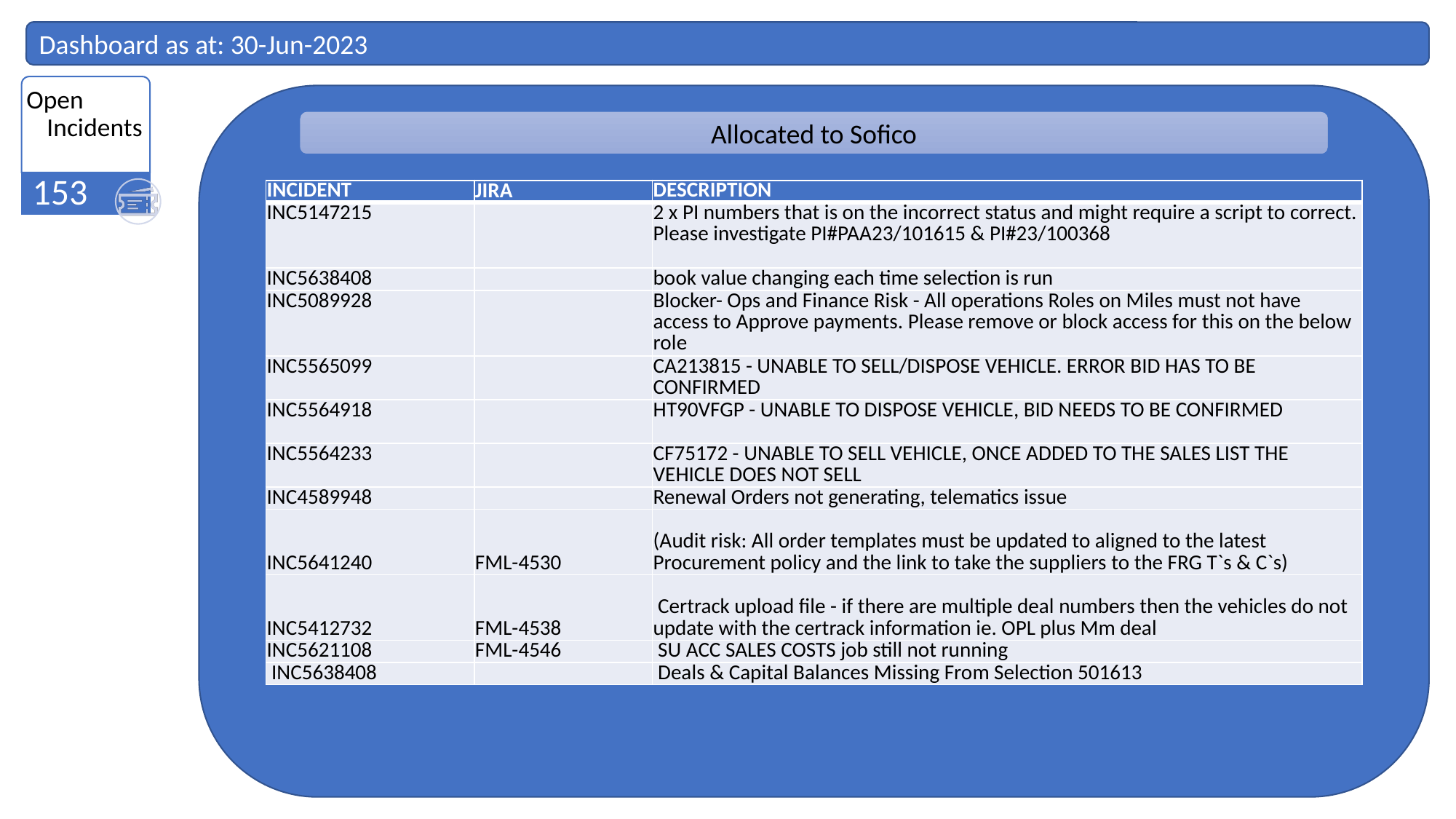

Dashboard as at: 30-Jun-2023
Open Incidents
153

Allocated to Sofico
| INCIDENT | JIRA | DESCRIPTION |
| --- | --- | --- |
| INC5147215 |  | 2 x PI numbers that is on the incorrect status and might require a script to correct. Please investigate PI#PAA23/101615 & PI#23/100368 |
| INC5638408 |  | book value changing each time selection is run |
| INC5089928 |  | Blocker- Ops and Finance Risk - All operations Roles on Miles must not have access to Approve payments. Please remove or block access for this on the below role |
| INC5565099 |  | CA213815 - UNABLE TO SELL/DISPOSE VEHICLE. ERROR BID HAS TO BE CONFIRMED |
| INC5564918 |  | HT90VFGP - UNABLE TO DISPOSE VEHICLE, BID NEEDS TO BE CONFIRMED |
| INC5564233 |  | CF75172 - UNABLE TO SELL VEHICLE, ONCE ADDED TO THE SALES LIST THE VEHICLE DOES NOT SELL |
| INC4589948 |  | Renewal Orders not generating, telematics issue |
| INC5641240 | FML-4530 | (Audit risk: All order templates must be updated to aligned to the latest Procurement policy and the link to take the suppliers to the FRG T`s & C`s) |
| INC5412732 | FML-4538 | Certrack upload file - if there are multiple deal numbers then the vehicles do not update with the certrack information ie. OPL plus Mm deal |
| INC5621108 | FML-4546 | SU ACC SALES COSTS job still not running |
| INC5638408 |  | Deals & Capital Balances Missing From Selection 501613 |